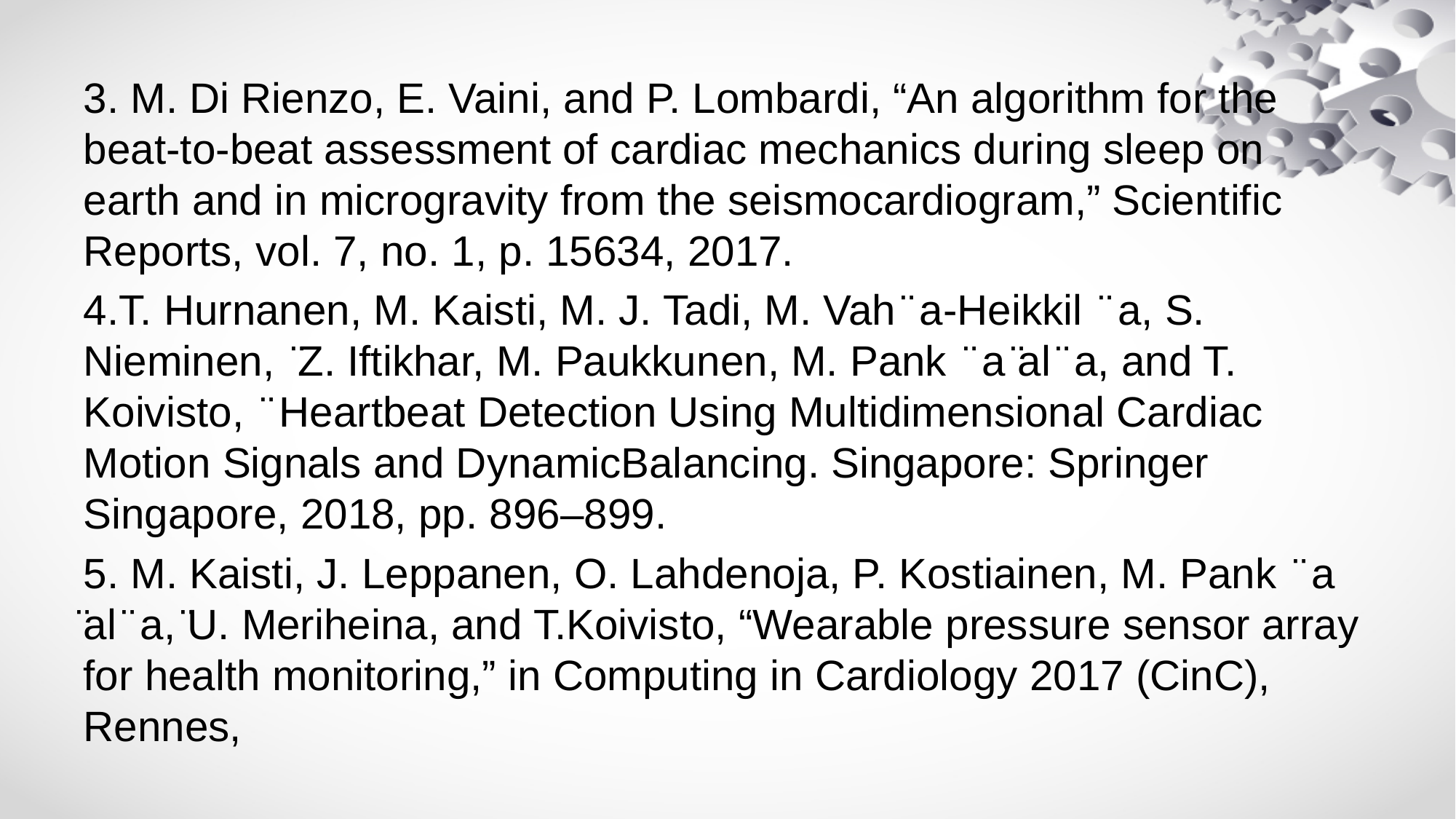

3. M. Di Rienzo, E. Vaini, and P. Lombardi, “An algorithm for the beat-to-beat assessment of cardiac mechanics during sleep on earth and in microgravity from the seismocardiogram,” Scientific Reports, vol. 7, no. 1, p. 15634, 2017.
4.T. Hurnanen, M. Kaisti, M. J. Tadi, M. Vah ̈ a-Heikkil  ̈ a, S. Nieminen,  ̈Z. Iftikhar, M. Paukkunen, M. Pank  ̈ a ̈al ̈ a, and T. Koivisto,  ̈ Heartbeat Detection Using Multidimensional Cardiac Motion Signals and DynamicBalancing. Singapore: Springer Singapore, 2018, pp. 896–899.
5. M. Kaisti, J. Leppanen, O. Lahdenoja, P. Kostiainen, M. Pank  ̈ a ̈al ̈ a, ̈U. Meriheina, and T.Koivisto, “Wearable pressure sensor array for health monitoring,” in Computing in Cardiology 2017 (CinC), Rennes,